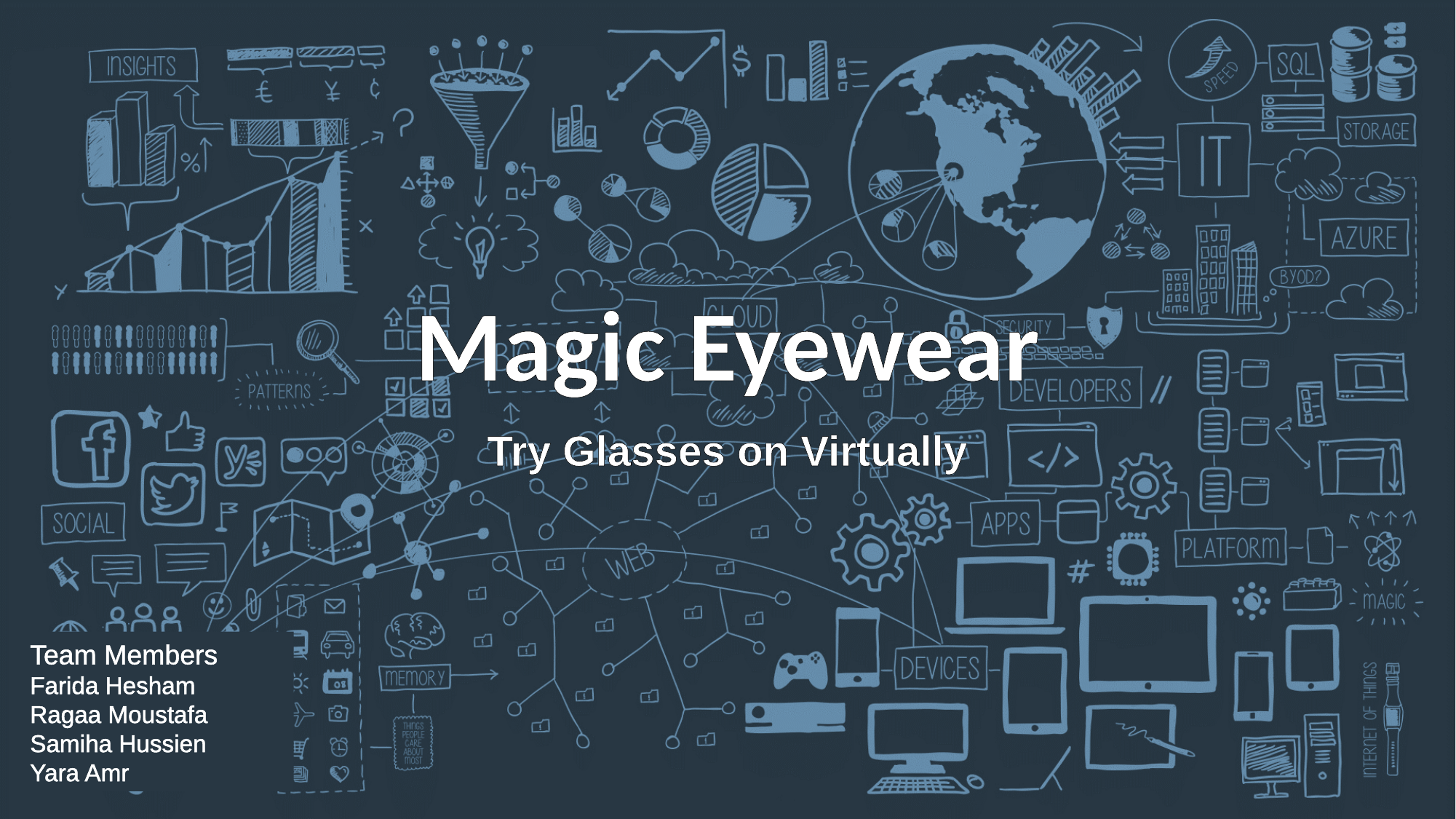

Magic Eyewear
Try Glasses on Virtually
Team Members
Farida Hesham
Ragaa Moustafa
Samiha Hussien
Yara Amr